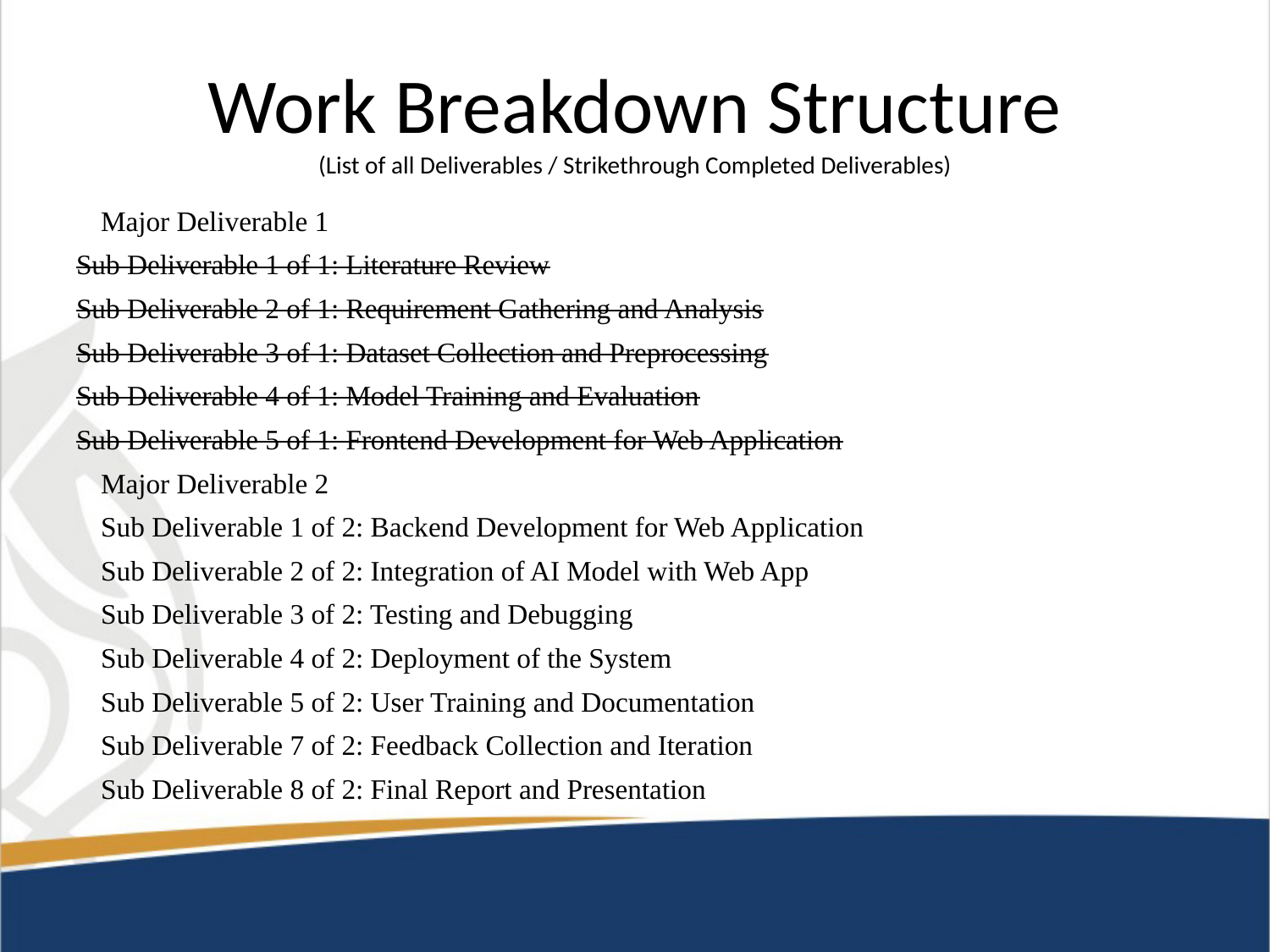

# Work Breakdown Structure (List of all Deliverables / Strikethrough Completed Deliverables)
Major Deliverable 1
Sub Deliverable 1 of 1: Literature Review
Sub Deliverable 2 of 1: Requirement Gathering and Analysis
Sub Deliverable 3 of 1: Dataset Collection and Preprocessing
Sub Deliverable 4 of 1: Model Training and Evaluation
Sub Deliverable 5 of 1: Frontend Development for Web Application
Major Deliverable 2
Sub Deliverable 1 of 2: Backend Development for Web Application
Sub Deliverable 2 of 2: Integration of AI Model with Web App
Sub Deliverable 3 of 2: Testing and Debugging
Sub Deliverable 4 of 2: Deployment of the System
Sub Deliverable 5 of 2: User Training and Documentation
Sub Deliverable 7 of 2: Feedback Collection and Iteration
Sub Deliverable 8 of 2: Final Report and Presentation